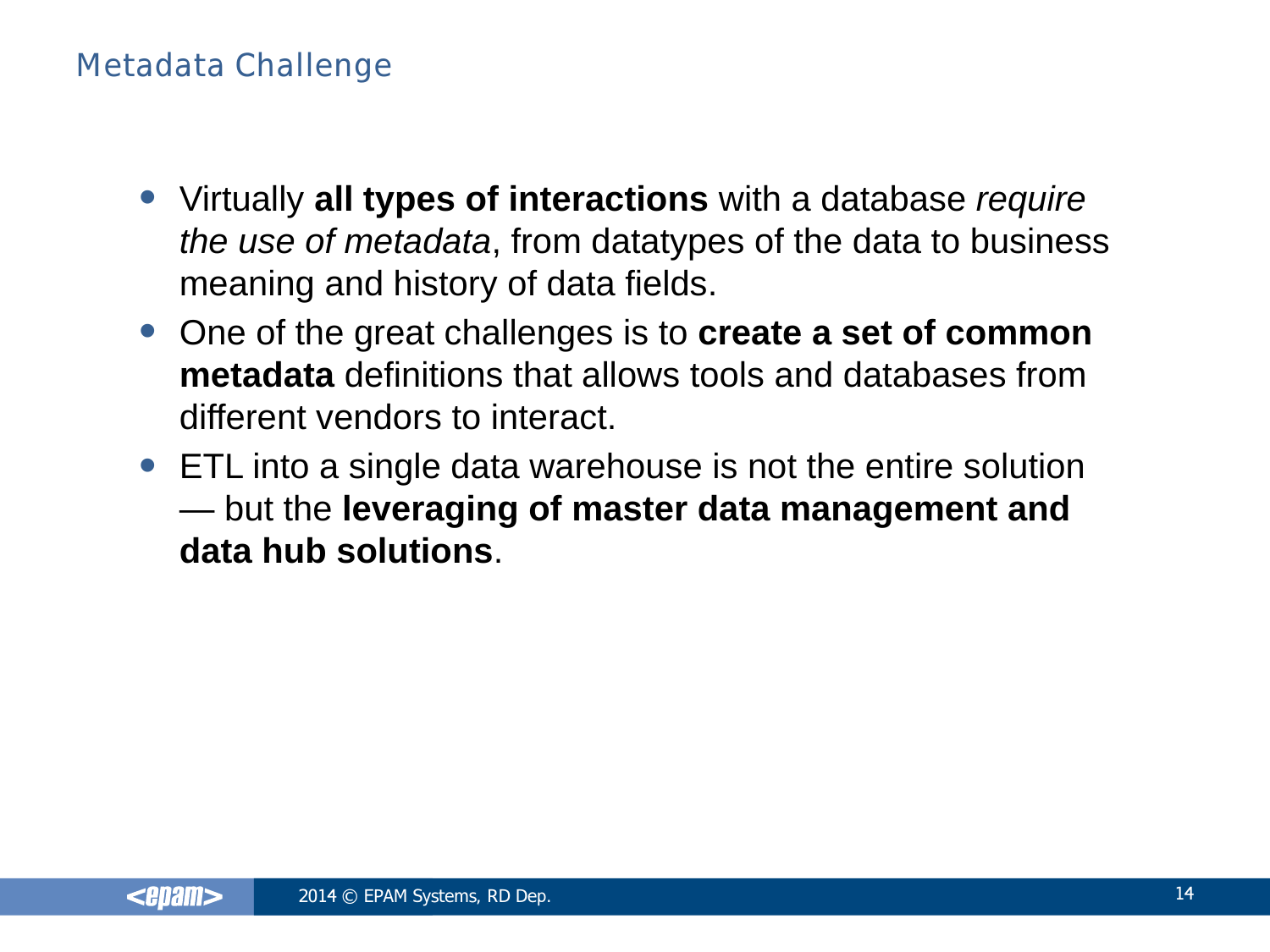

# Metadata Challenge
Virtually all types of interactions with a database require the use of metadata, from datatypes of the data to business meaning and history of data fields.
One of the great challenges is to create a set of common metadata definitions that allows tools and databases from different vendors to interact.
ETL into a single data warehouse is not the entire solution — but the leveraging of master data management and data hub solutions.
14
2014 © EPAM Systems, RD Dep.